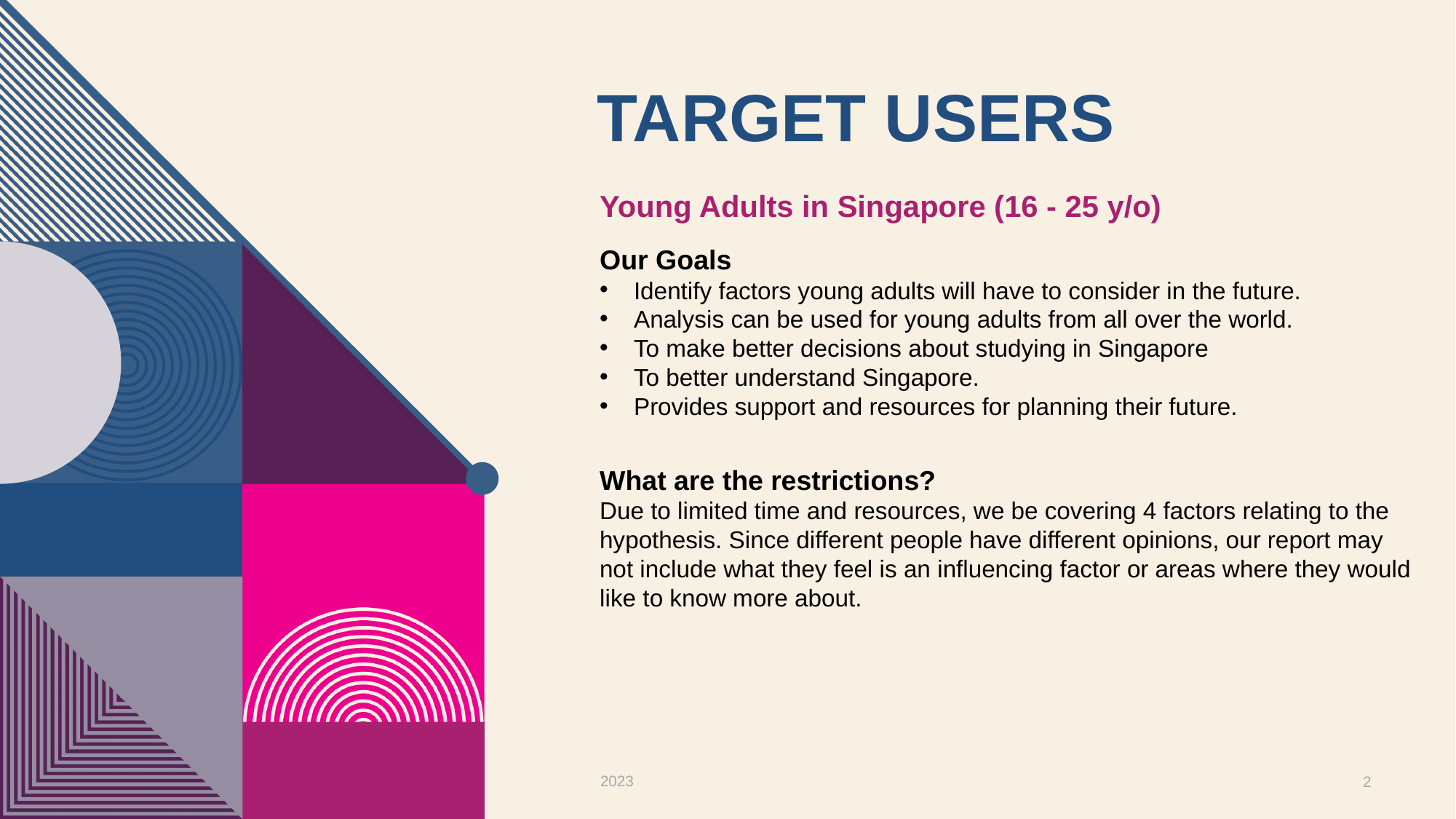

Target Users
Young Adults in Singapore (16 - 25 y/o)
Our Goals
Identify factors young adults will have to consider in the future.
Analysis can be used for young adults from all over the world.
To make better decisions about studying in Singapore
To better understand Singapore.
Provides support and resources for planning their future.

What are the restrictions?
Due to limited time and resources, we be covering 4 factors relating to the hypothesis. Since different people have different opinions, our report may not include what they feel is an influencing factor or areas where they would like to know more about.
2023
2